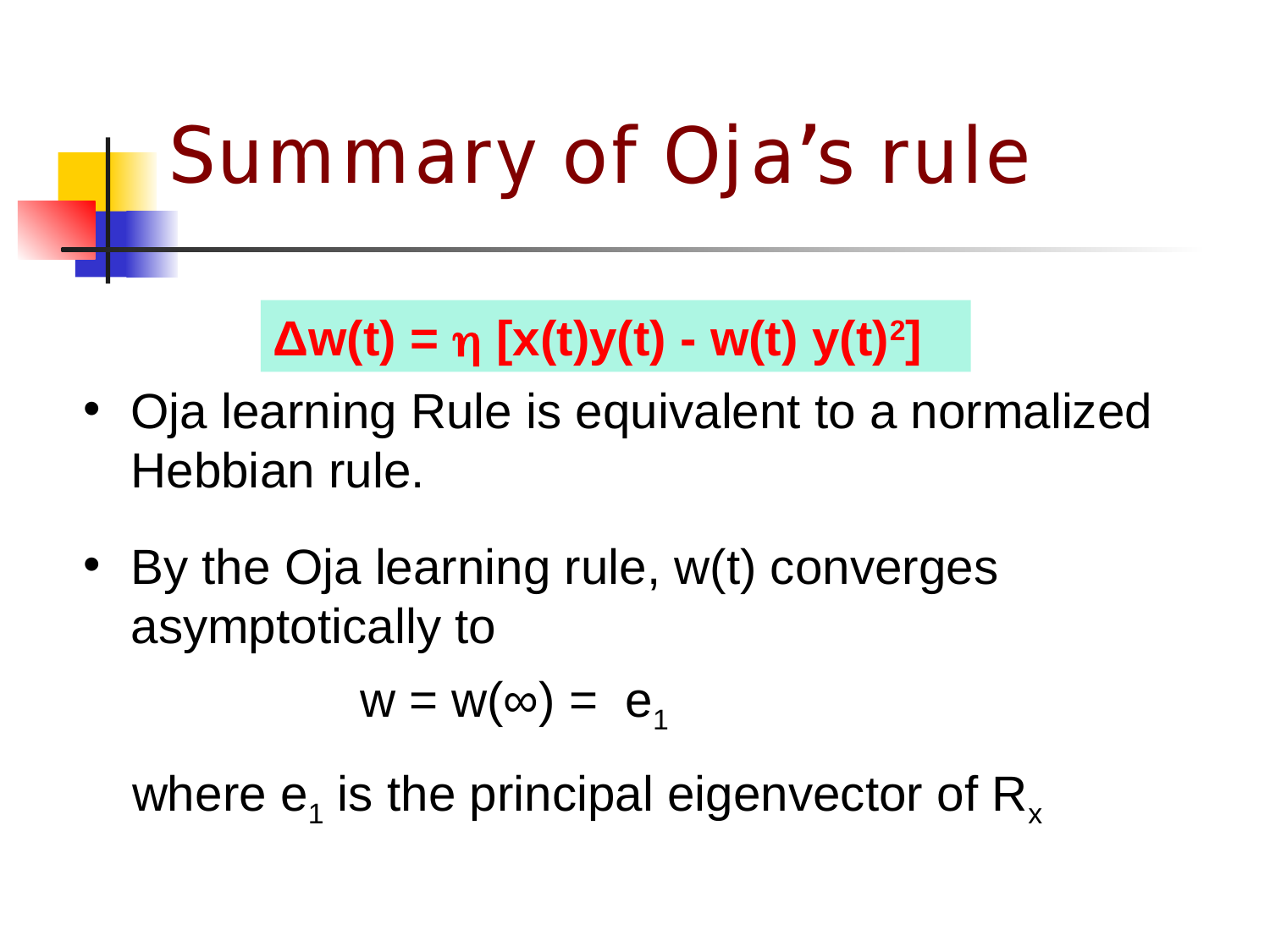

# Summary of Oja’s rule
Δw(t) = η [x(t)y(t) - w(t) y(t)2]
Oja learning Rule is equivalent to a normalized Hebbian rule.
By the Oja learning rule, w(t) converges asymptotically to
w = w(∞) =  e1
where e1 is the principal eigenvector of Rx